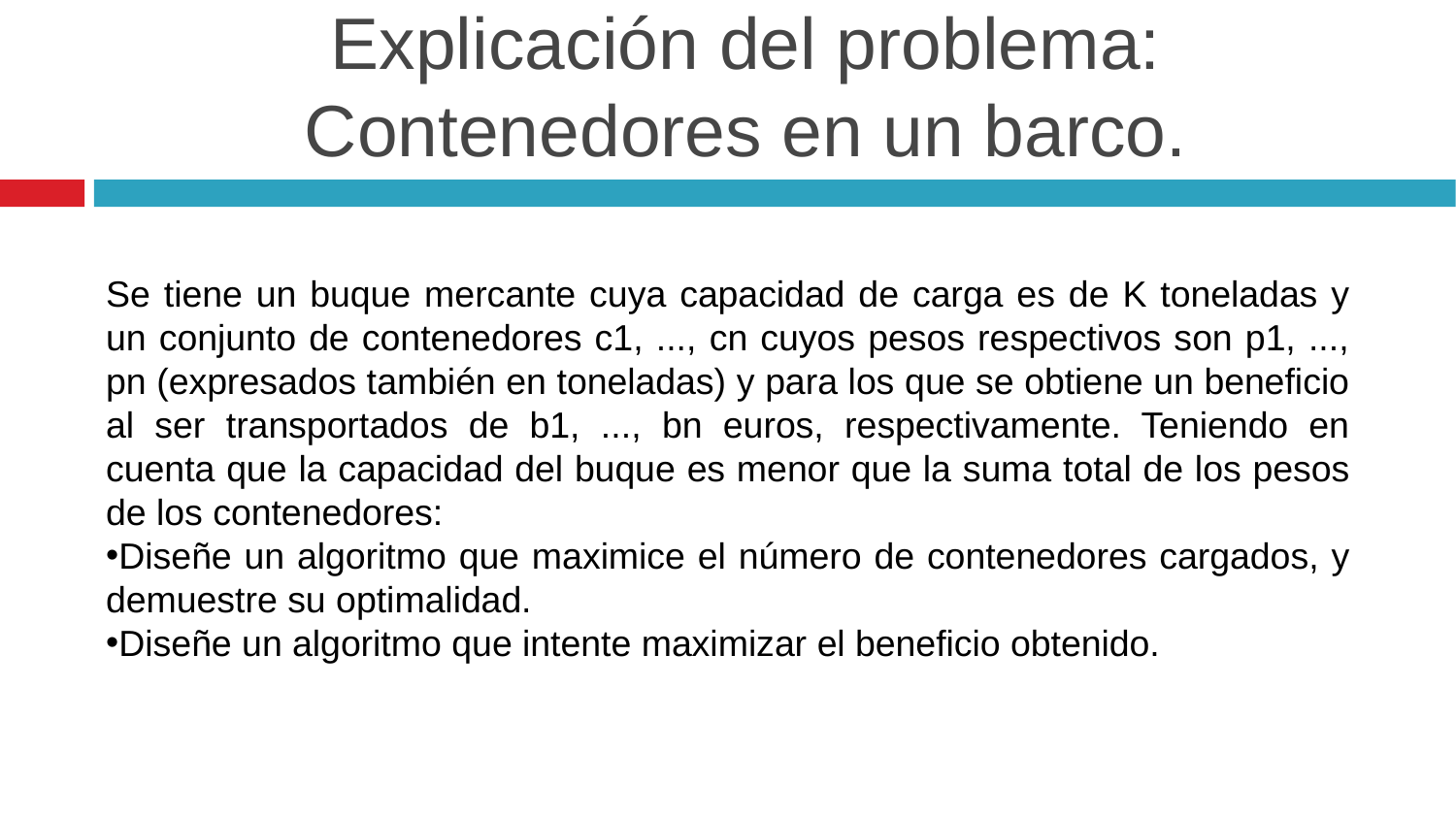

Explicación del problema: Contenedores en un barco.
Se tiene un buque mercante cuya capacidad de carga es de K toneladas y un conjunto de contenedores c1, ..., cn cuyos pesos respectivos son p1, ..., pn (expresados también en toneladas) y para los que se obtiene un beneficio al ser transportados de b1, ..., bn euros, respectivamente. Teniendo en cuenta que la capacidad del buque es menor que la suma total de los pesos de los contenedores:
Diseñe un algoritmo que maximice el número de contenedores cargados, y demuestre su optimalidad.
Diseñe un algoritmo que intente maximizar el beneficio obtenido.